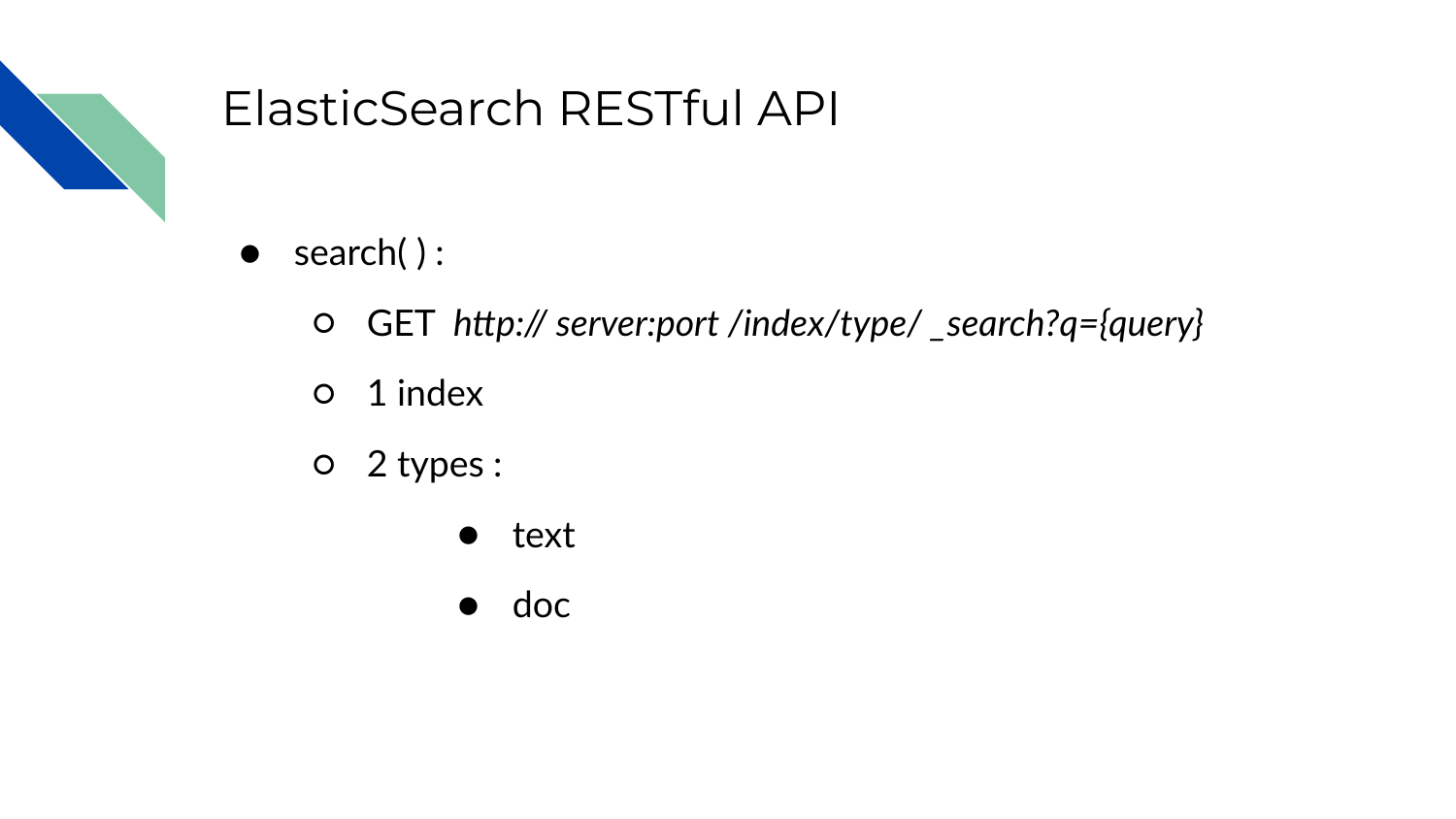

# ElasticSearch RESTful API
search( ) :
GET  http:// server:port /index/type/ _search?q={query}
1 index
2 types :
text
doc